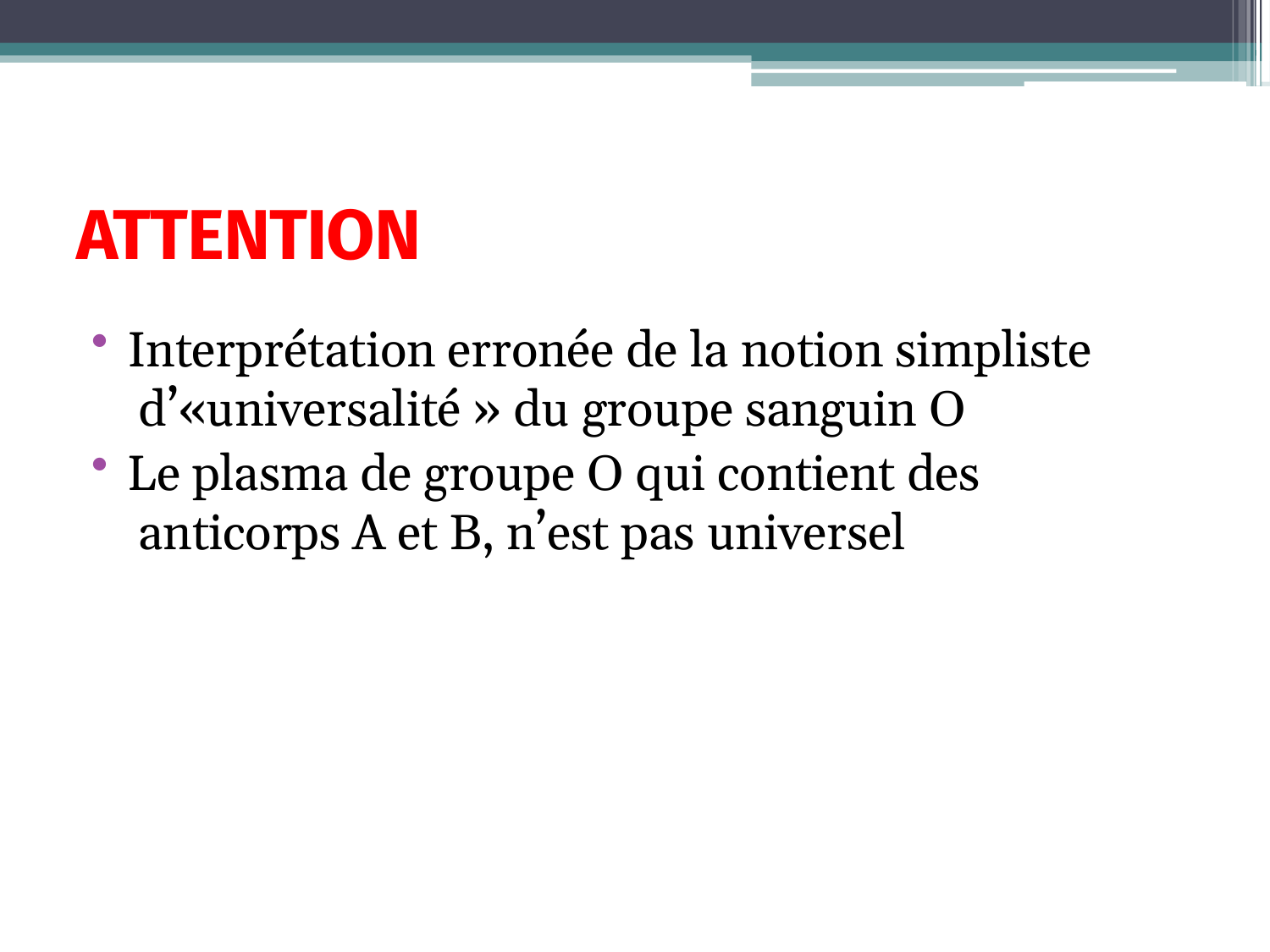

# ATTENTION
Interprétation erronée de la notion simpliste  d’«universalité » du groupe sanguin O
Le plasma de groupe O qui contient des  anticorps A et B, n’est pas universel